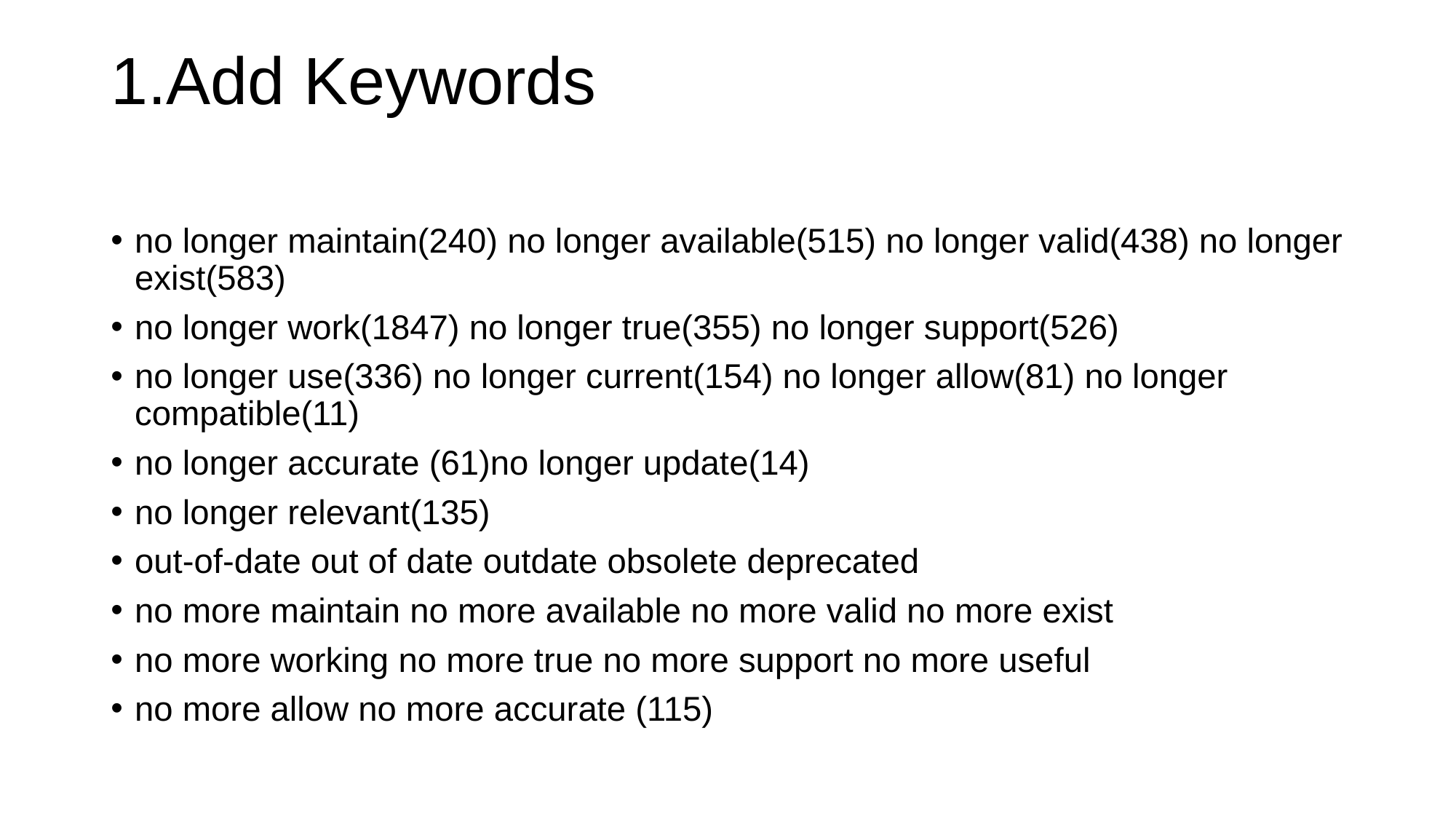

# 1.Add Keywords
no longer maintain(240) no longer available(515) no longer valid(438) no longer exist(583)
no longer work(1847) no longer true(355) no longer support(526)
no longer use(336) no longer current(154) no longer allow(81) no longer compatible(11)
no longer accurate (61)no longer update(14)
no longer relevant(135)
out-of-date out of date outdate obsolete deprecated
no more maintain no more available no more valid no more exist
no more working no more true no more support no more useful
no more allow no more accurate (115)